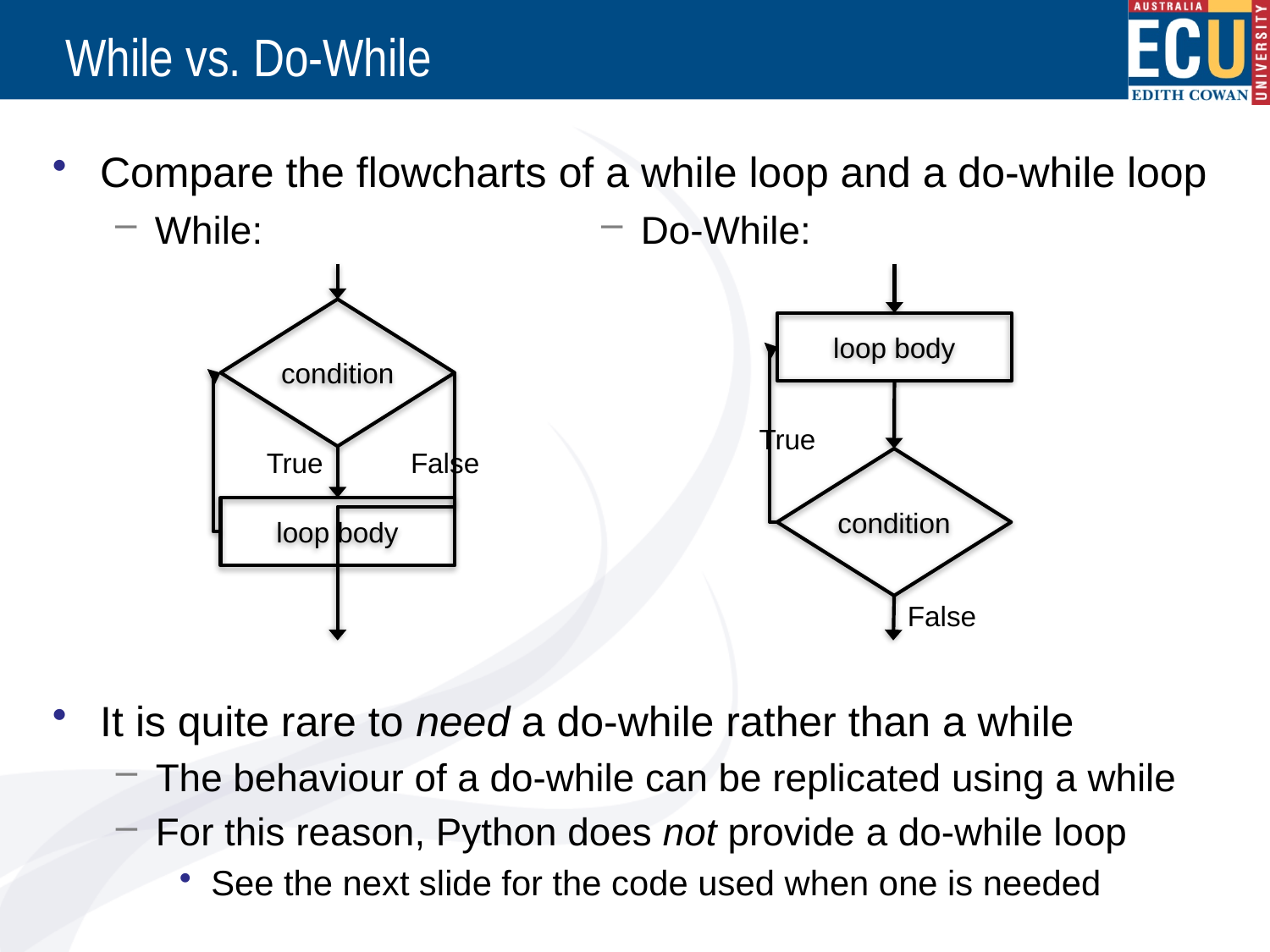

# While vs. Do-While
Compare the flowcharts of a while loop and a do-while loop

It is quite rare to need a do-while rather than a while
The behaviour of a do-while can be replicated using a while
For this reason, Python does not provide a do-while loop
See the next slide for the code used when one is needed
Do-While:
While:
condition
False
True
loop body
loop body
True
condition
False